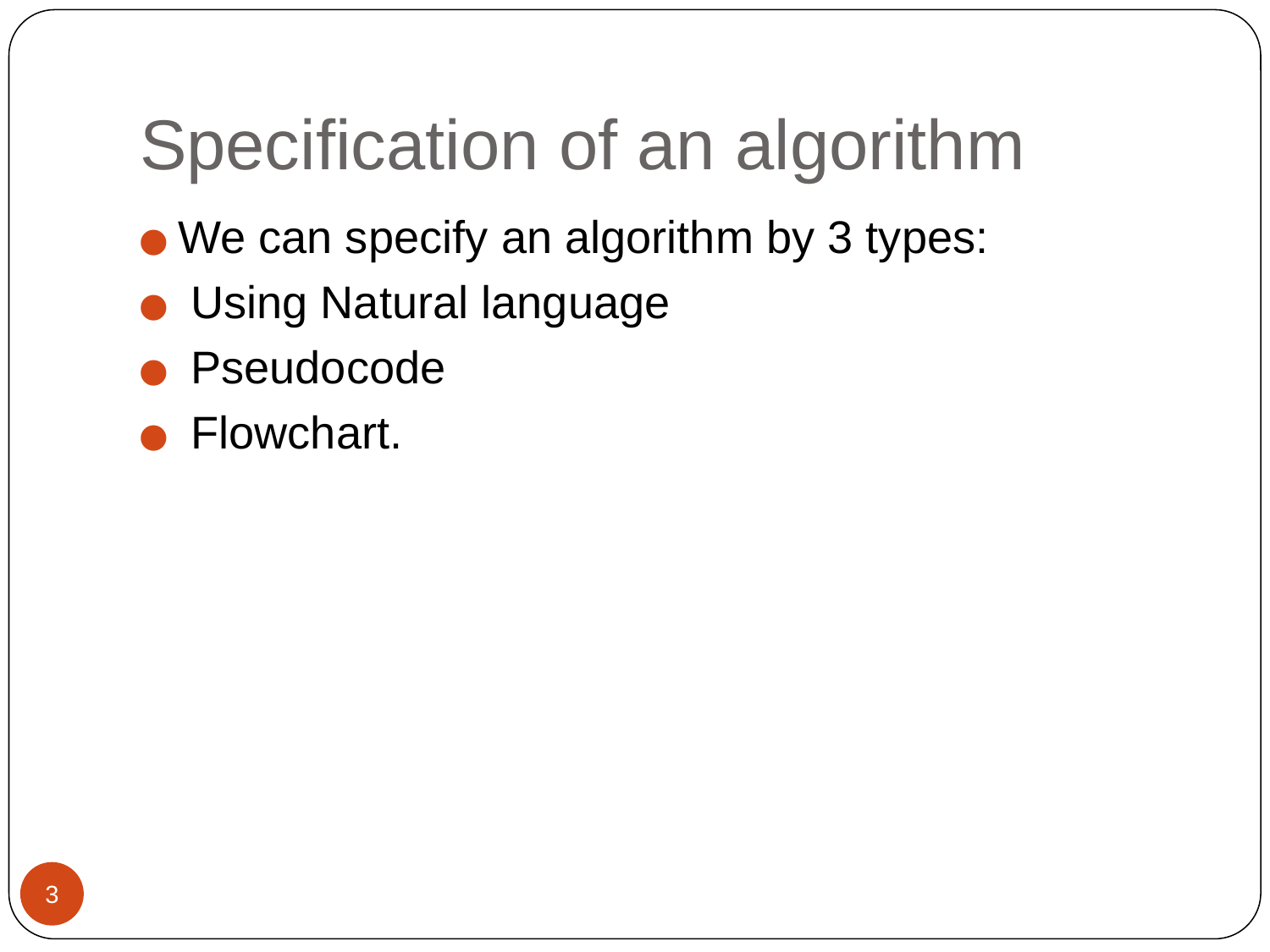

# Specification of an algorithm
We can specify an algorithm by 3 types:
 Using Natural language
 Pseudocode
 Flowchart.

3